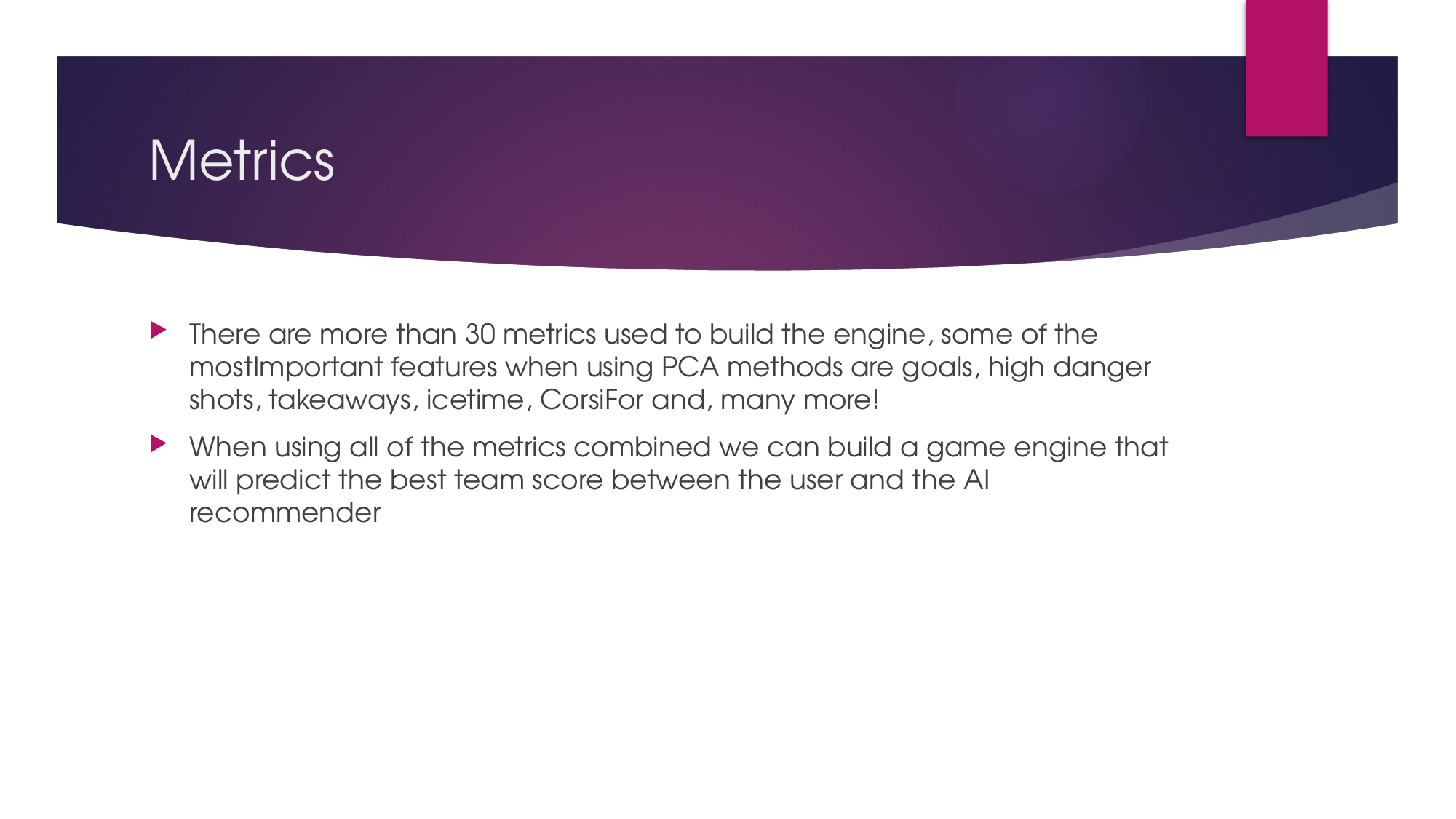

# Metrics
There are more than 30 metrics used to build the engine, some of the mostImportant features when using PCA methods are goals, high danger shots, takeaways, icetime, CorsiFor and, many more!
When using all of the metrics combined we can build a game engine that will predict the best team score between the user and the AI recommender